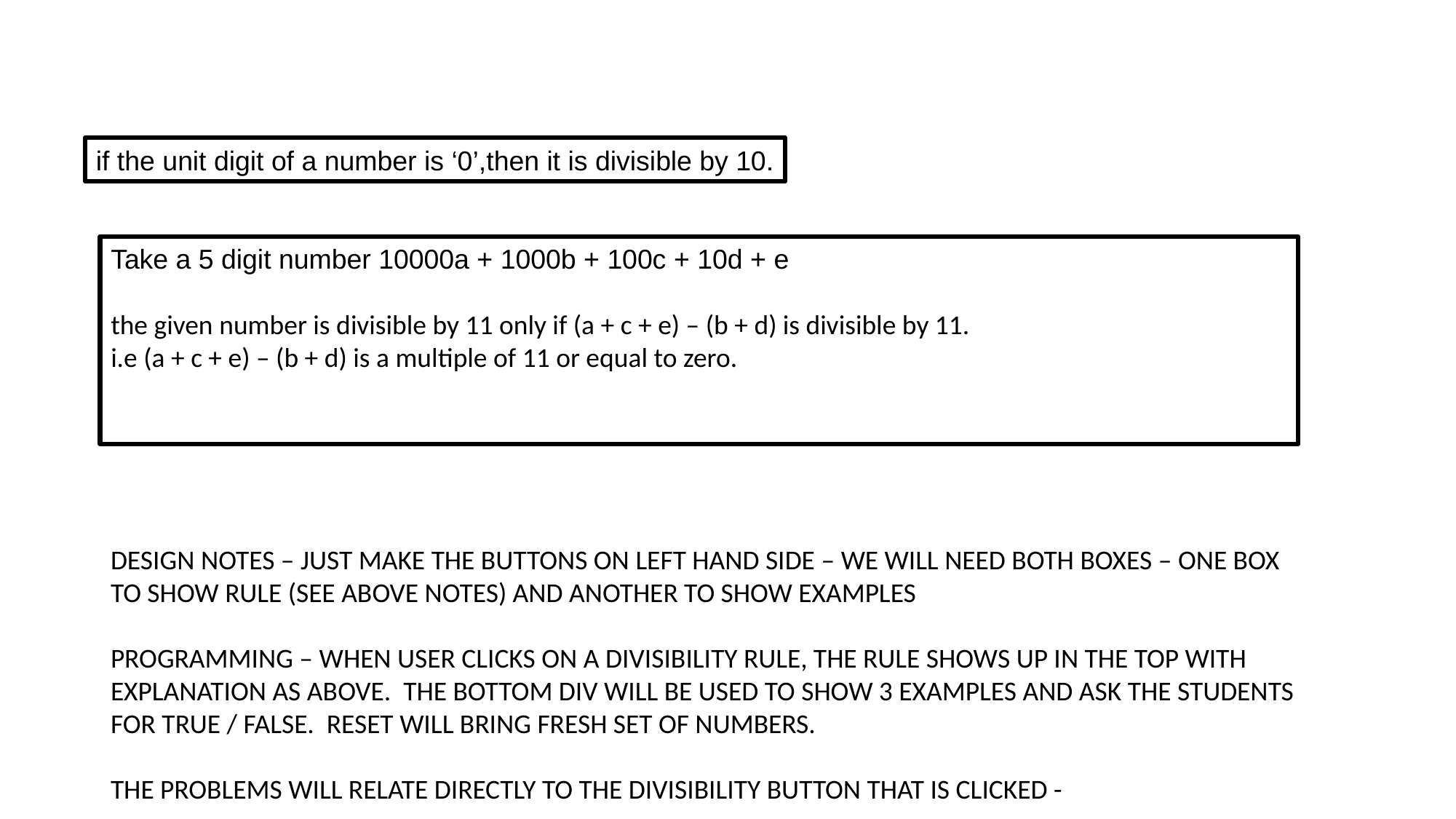

if the unit digit of a number is ‘0’,then it is divisible by 10.
Take a 5 digit number 10000a + 1000b + 100c + 10d + e

the given number is divisible by 11 only if (a + c + e) – (b + d) is divisible by 11.
i.e (a + c + e) – (b + d) is a multiple of 11 or equal to zero.

DESIGN NOTES – JUST MAKE THE BUTTONS ON LEFT HAND SIDE – WE WILL NEED BOTH BOXES – ONE BOX TO SHOW RULE (SEE ABOVE NOTES) AND ANOTHER TO SHOW EXAMPLES

PROGRAMMING – WHEN USER CLICKS ON A DIVISIBILITY RULE, THE RULE SHOWS UP IN THE TOP WITH EXPLANATION AS ABOVE.  THE BOTTOM DIV WILL BE USED TO SHOW 3 EXAMPLES AND ASK THE STUDENTS FOR TRUE / FALSE.  RESET WILL BRING FRESH SET OF NUMBERS.

THE PROBLEMS WILL RELATE DIRECTLY TO THE DIVISIBILITY BUTTON THAT IS CLICKED -